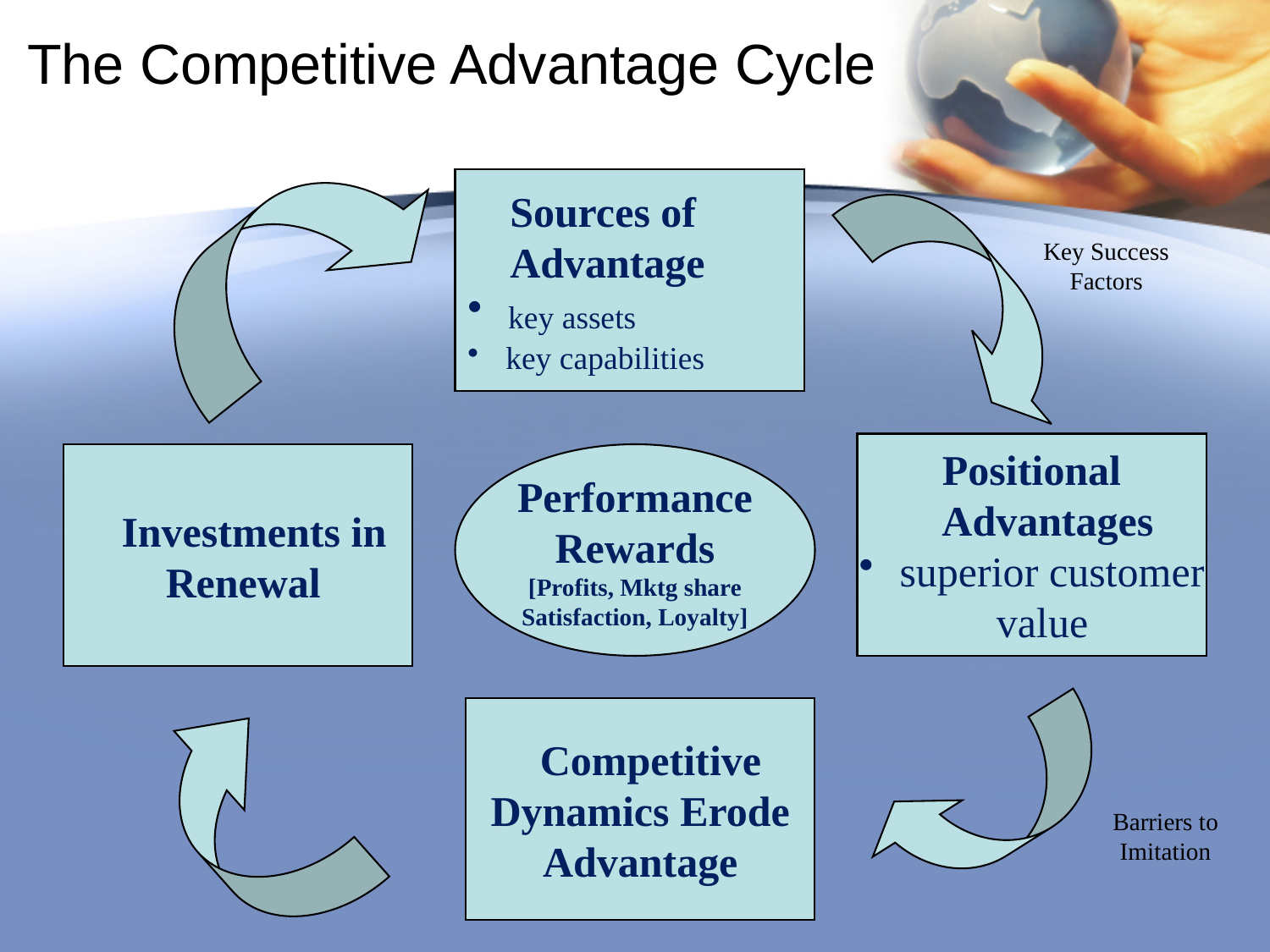

# The Competitive Advantage Cycle

    Sources of
    Advantage
 key assets
 key capabilities
Key Success Factors

Positional
    Advantages
 superior customer
  value

   Investments in
 Renewal
Performance
Rewards
[Profits, Mktg share
Satisfaction, Loyalty]

  Competitive
Dynamics Erode
Advantage

Barriers to Imitation